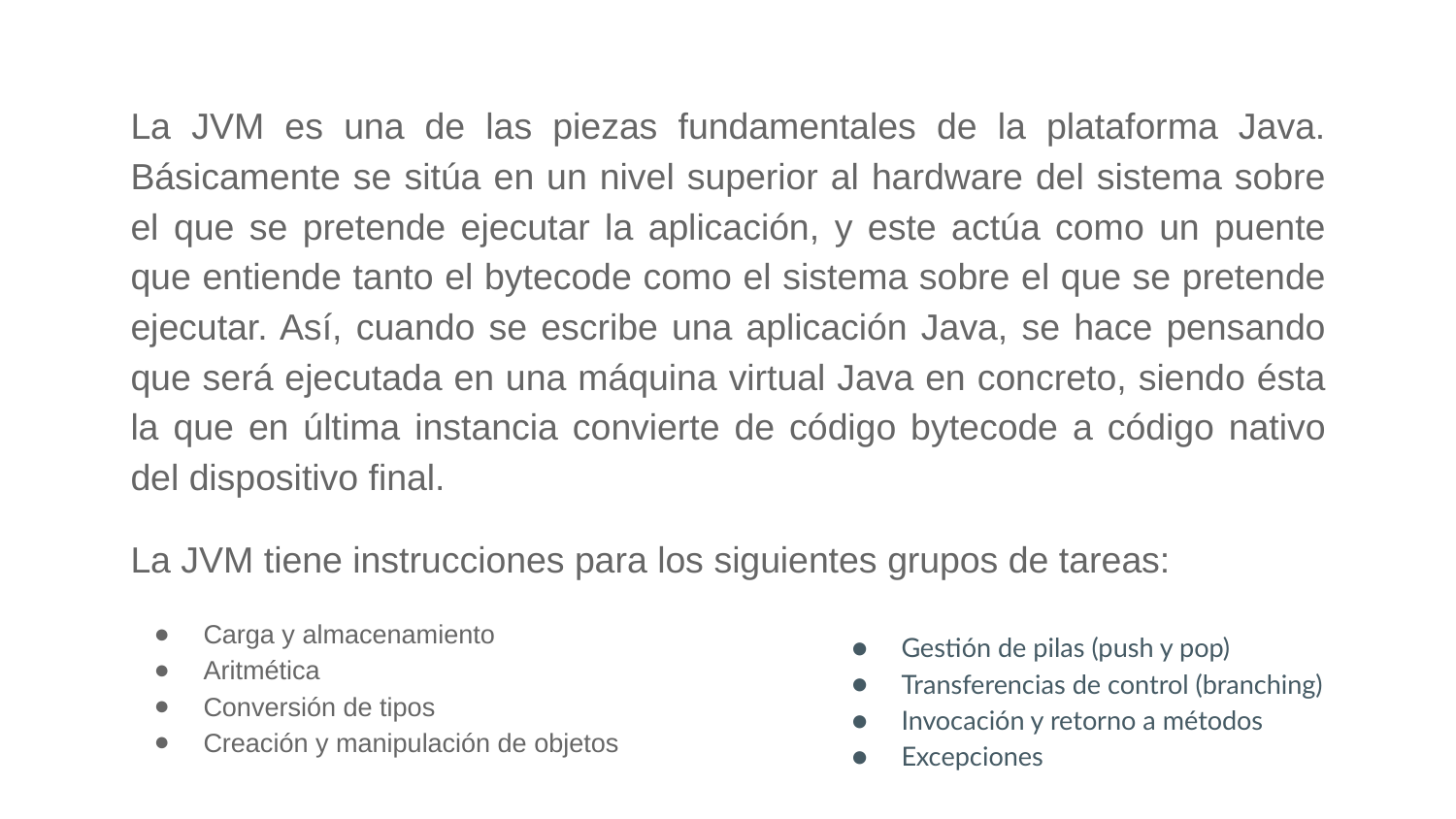

La JVM es una de las piezas fundamentales de la plataforma Java. Básicamente se sitúa en un nivel superior al hardware del sistema sobre el que se pretende ejecutar la aplicación, y este actúa como un puente que entiende tanto el bytecode como el sistema sobre el que se pretende ejecutar. Así, cuando se escribe una aplicación Java, se hace pensando que será ejecutada en una máquina virtual Java en concreto, siendo ésta la que en última instancia convierte de código bytecode a código nativo del dispositivo final.
La JVM tiene instrucciones para los siguientes grupos de tareas:
Carga y almacenamiento
Aritmética
Conversión de tipos
Creación y manipulación de objetos
Gestión de pilas (push y pop)
Transferencias de control (branching)
Invocación y retorno a métodos
Excepciones